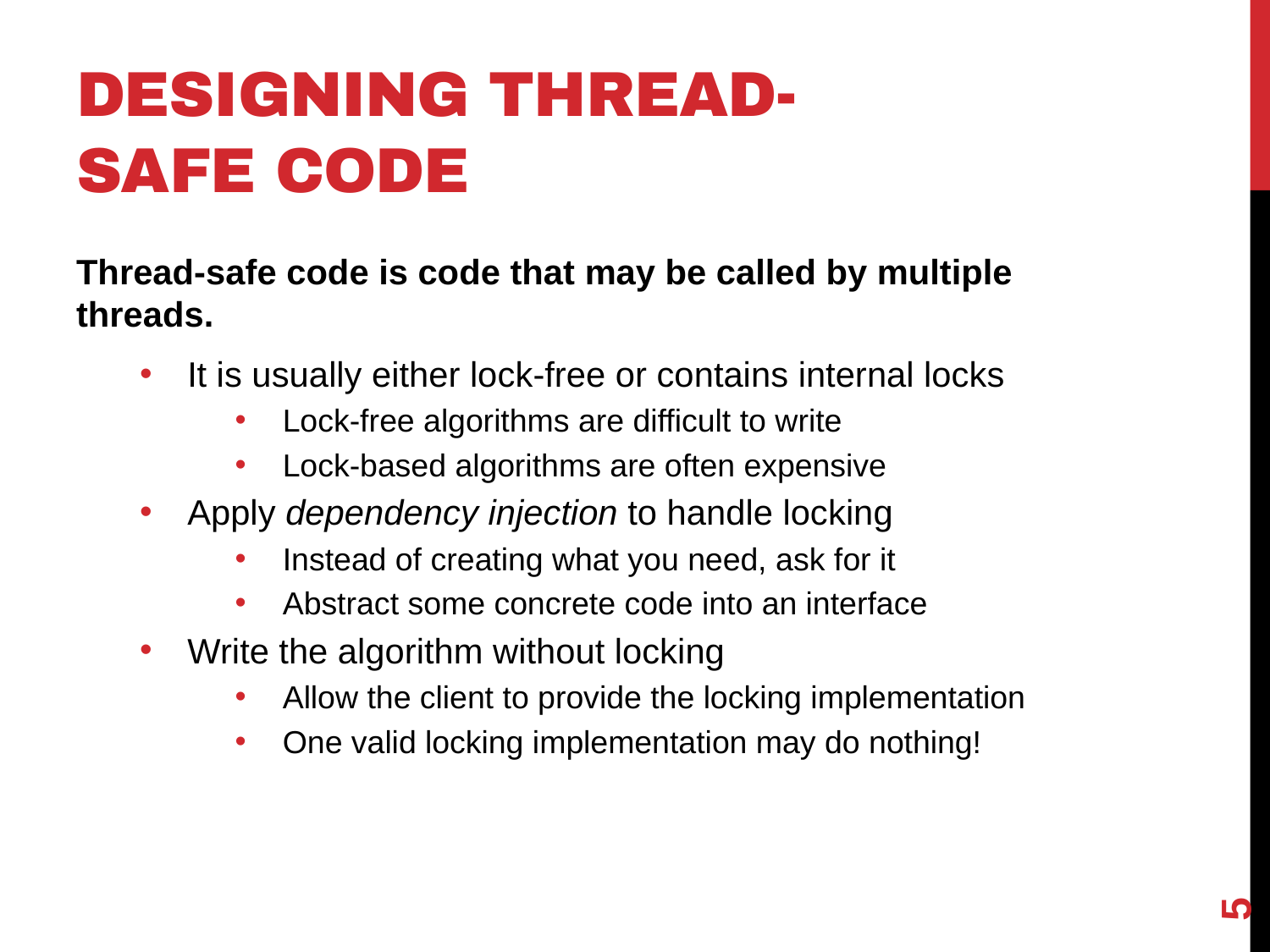

# Designing thread-safe code
Thread-safe code is code that may be called by multiple threads.
It is usually either lock-free or contains internal locks
Lock-free algorithms are difficult to write
Lock-based algorithms are often expensive
Apply dependency injection to handle locking
Instead of creating what you need, ask for it
Abstract some concrete code into an interface
Write the algorithm without locking
Allow the client to provide the locking implementation
One valid locking implementation may do nothing!

5